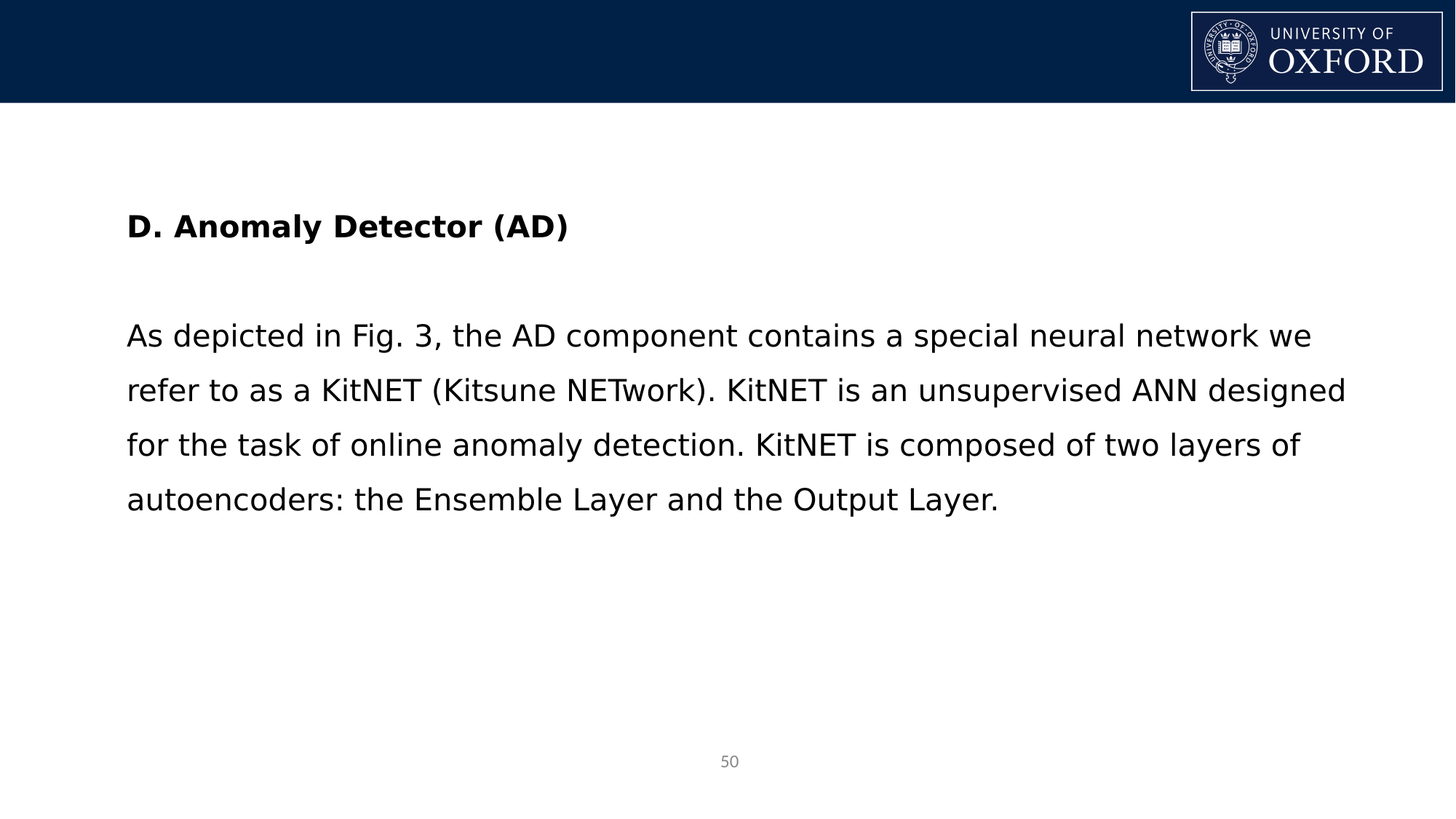

D. Anomaly Detector (AD)

As depicted in Fig. 3, the AD component contains a special neural network we refer to as a KitNET (Kitsune NETwork). KitNET is an unsupervised ANN designed for the task of online anomaly detection. KitNET is composed of two layers of autoencoders: the Ensemble Layer and the Output Layer.
50